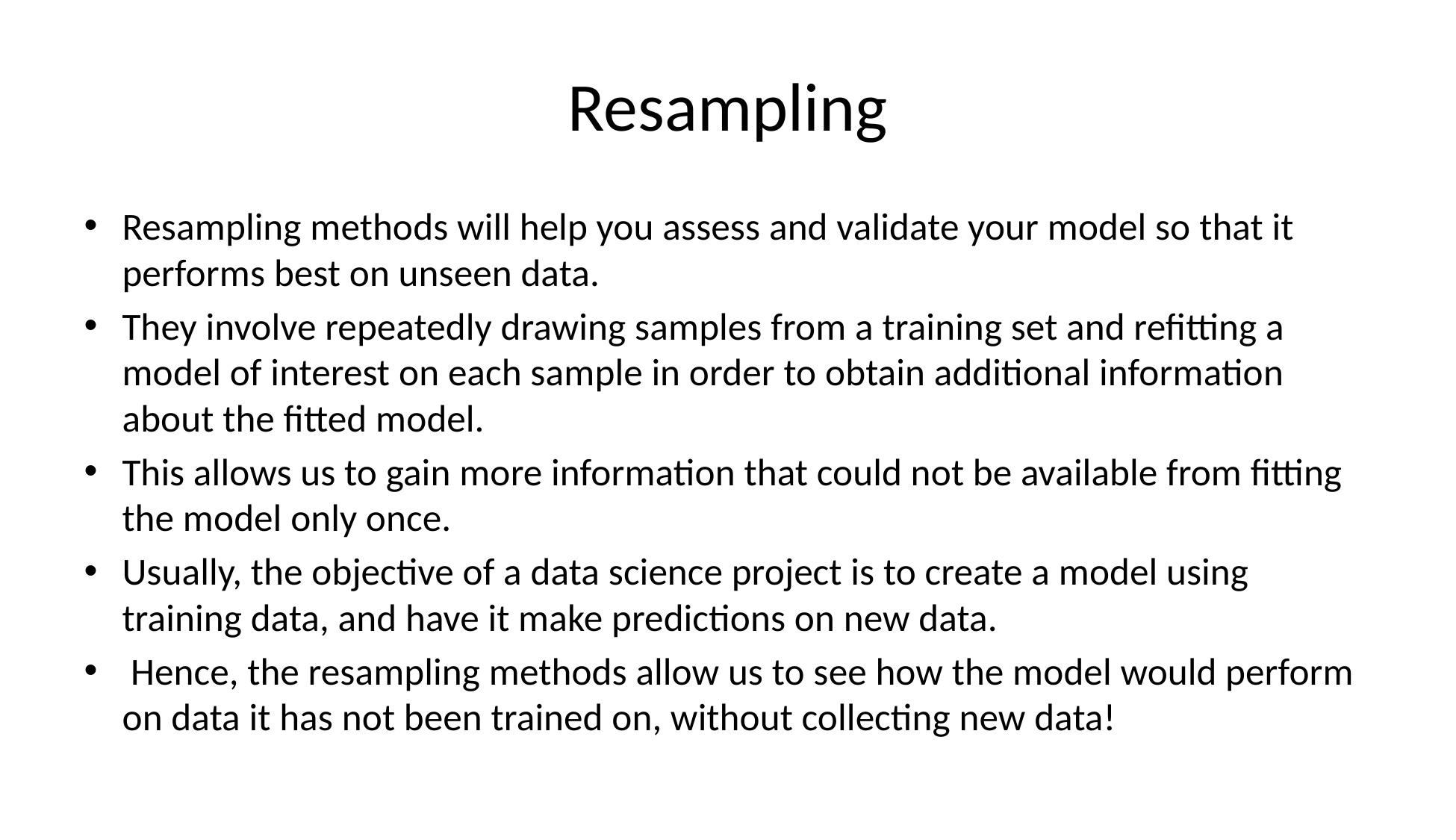

# Resampling
Resampling methods will help you assess and validate your model so that it performs best on unseen data.
They involve repeatedly drawing samples from a training set and refitting a model of interest on each sample in order to obtain additional information about the fitted model.
This allows us to gain more information that could not be available from fitting the model only once.
Usually, the objective of a data science project is to create a model using training data, and have it make predictions on new data.
 Hence, the resampling methods allow us to see how the model would perform on data it has not been trained on, without collecting new data!